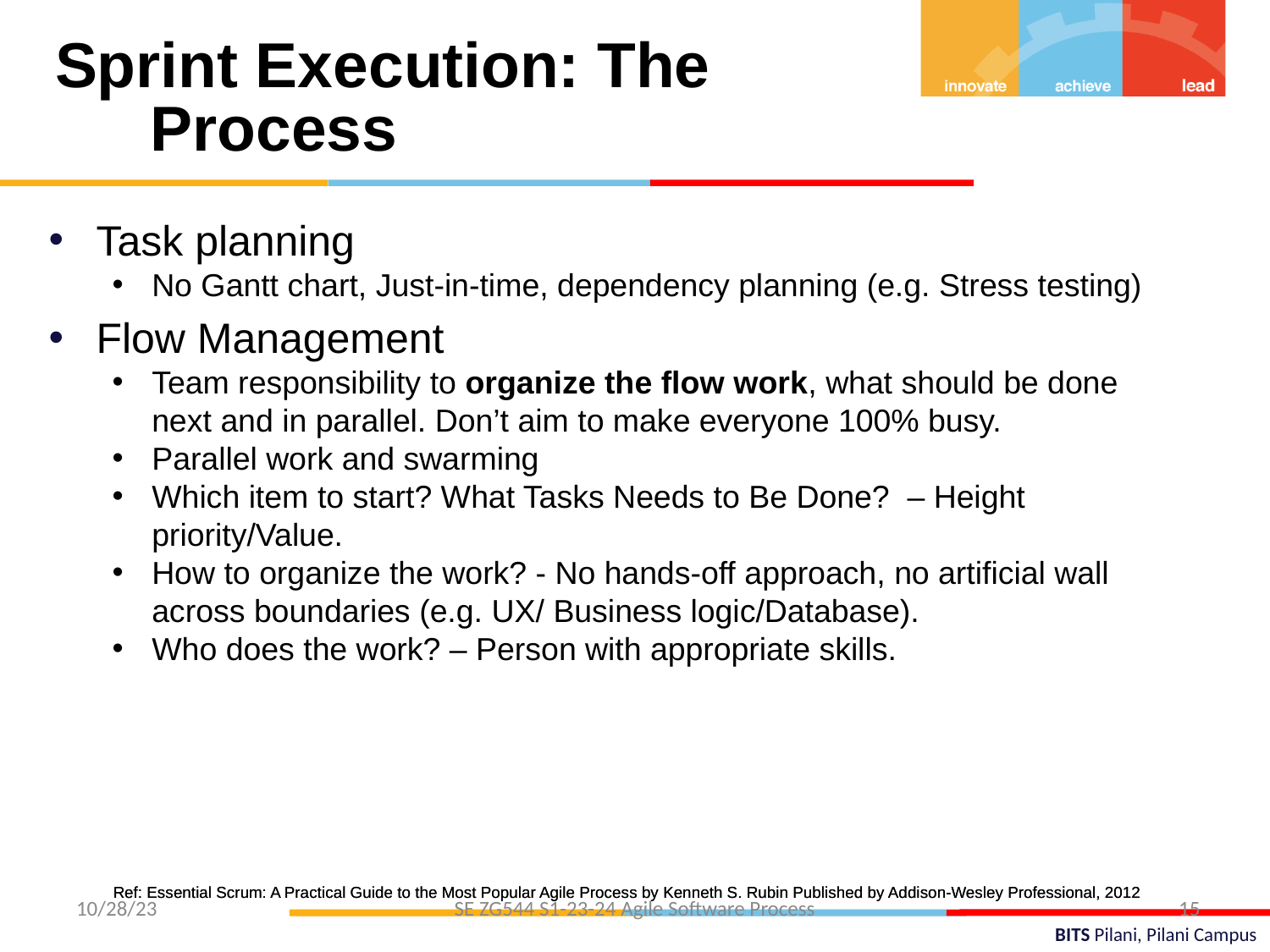

Sprint Execution: The Process
Task planning
No Gantt chart, Just-in-time, dependency planning (e.g. Stress testing)
Flow Management
Team responsibility to organize the flow work, what should be done next and in parallel. Don’t aim to make everyone 100% busy.
Parallel work and swarming
Which item to start? What Tasks Needs to Be Done?  – Height priority/Value.
How to organize the work? - No hands-off approach, no artificial wall across boundaries (e.g. UX/ Business logic/Database).
Who does the work? – Person with appropriate skills.
Ref: Essential Scrum: A Practical Guide to the Most Popular Agile Process by Kenneth S. Rubin Published by Addison-Wesley Professional, 2012
Ref: Essential Scrum: A Practical Guide to the Most Popular Agile Process by Kenneth S. Rubin Published by Addison-Wesley Professional, 2012
15
10/28/23
SE ZG544 S1-23-24 Agile Software Process